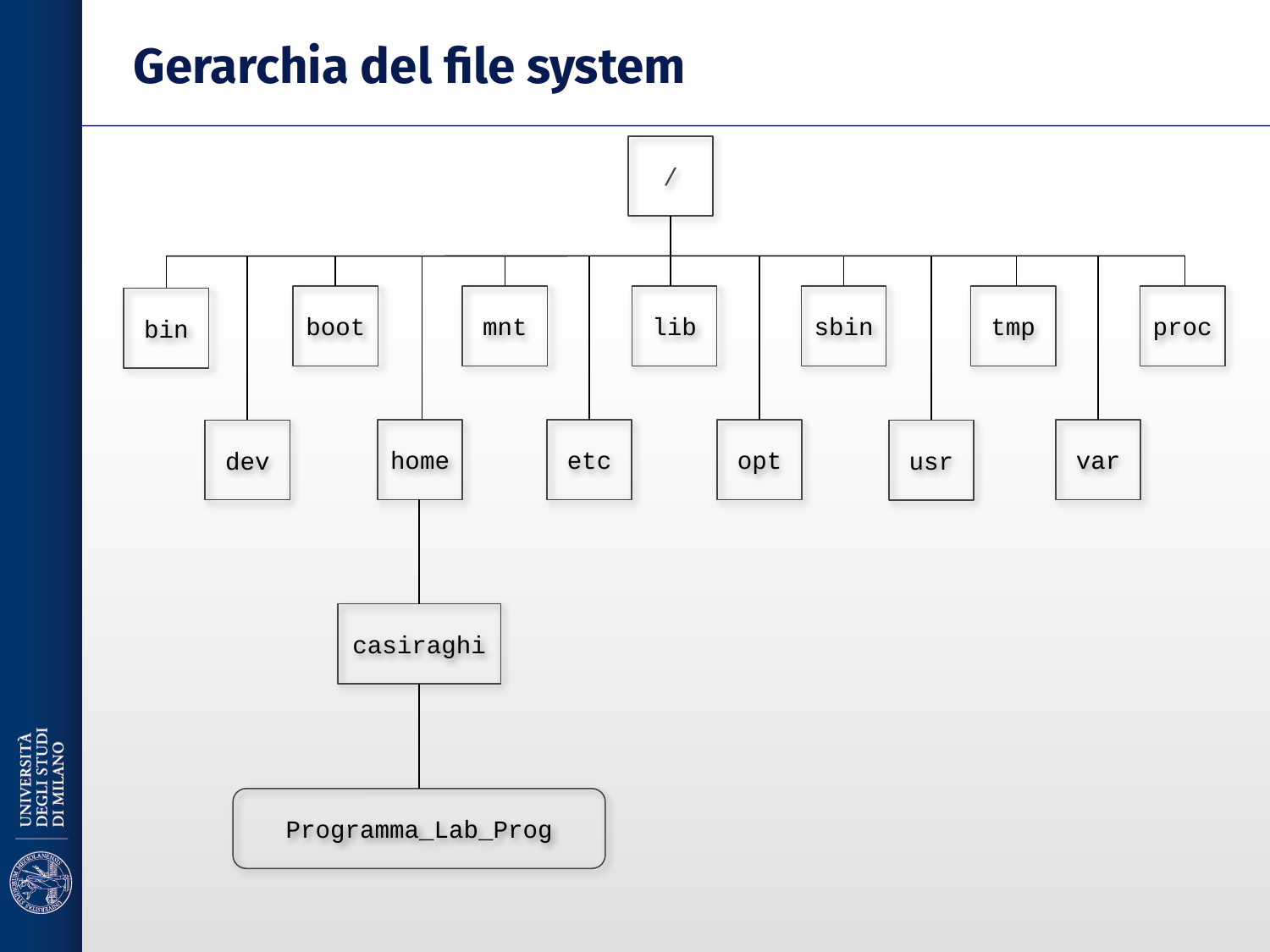

# Gerarchia del file system
/
boot
mnt
lib
sbin
tmp
proc
bin
home
etc
opt
var
dev
usr
casiraghi
Programma_Lab_Prog